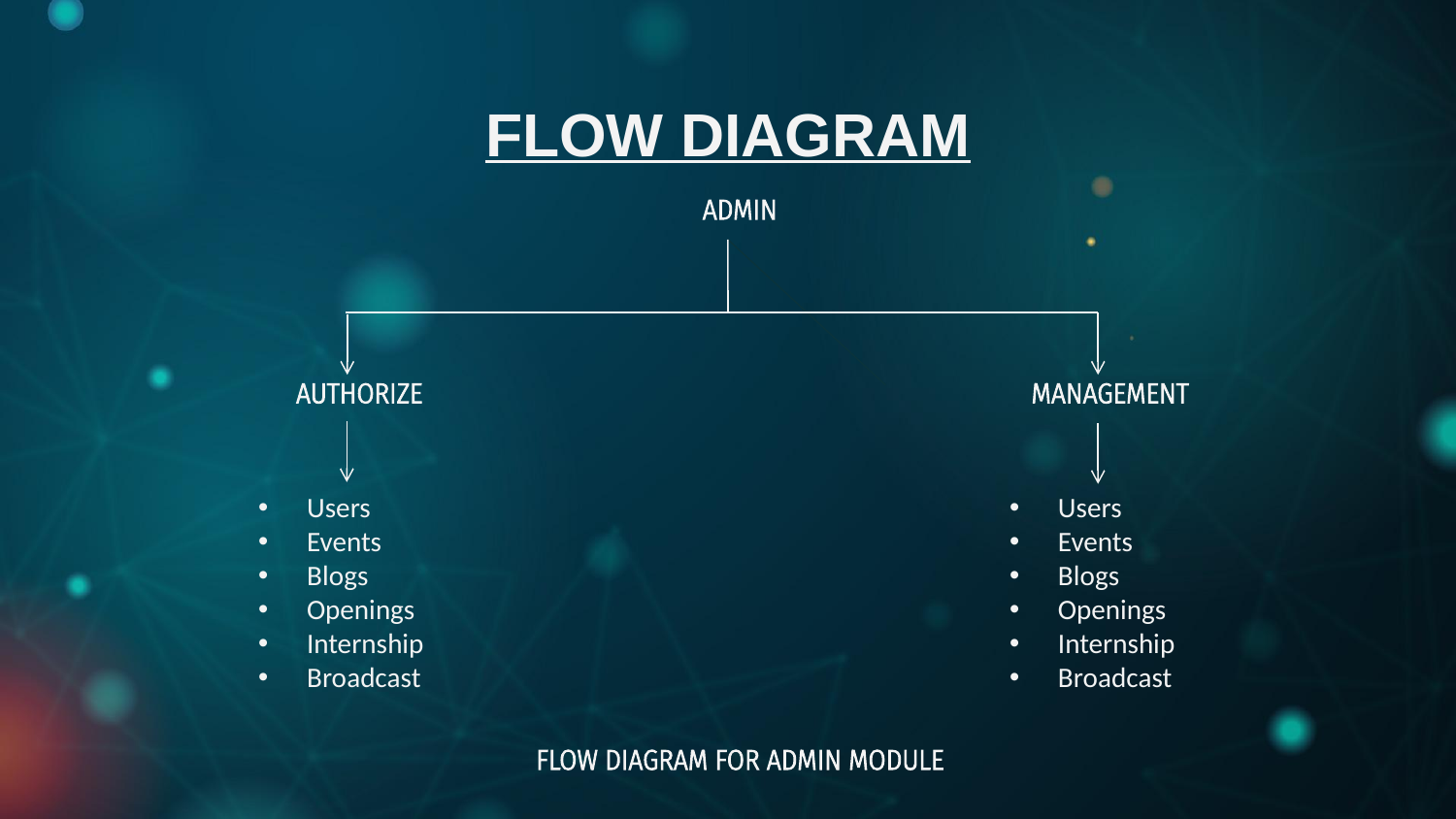

FLOW DIAGRAM
ADMIN
AUTHORIZE
MANAGEMENT
Users
Events
Blogs
Openings
Internship
Broadcast

Users
Events
Blogs
Openings
Internship
Broadcast

FLOW DIAGRAM FOR ADMIN MODULE